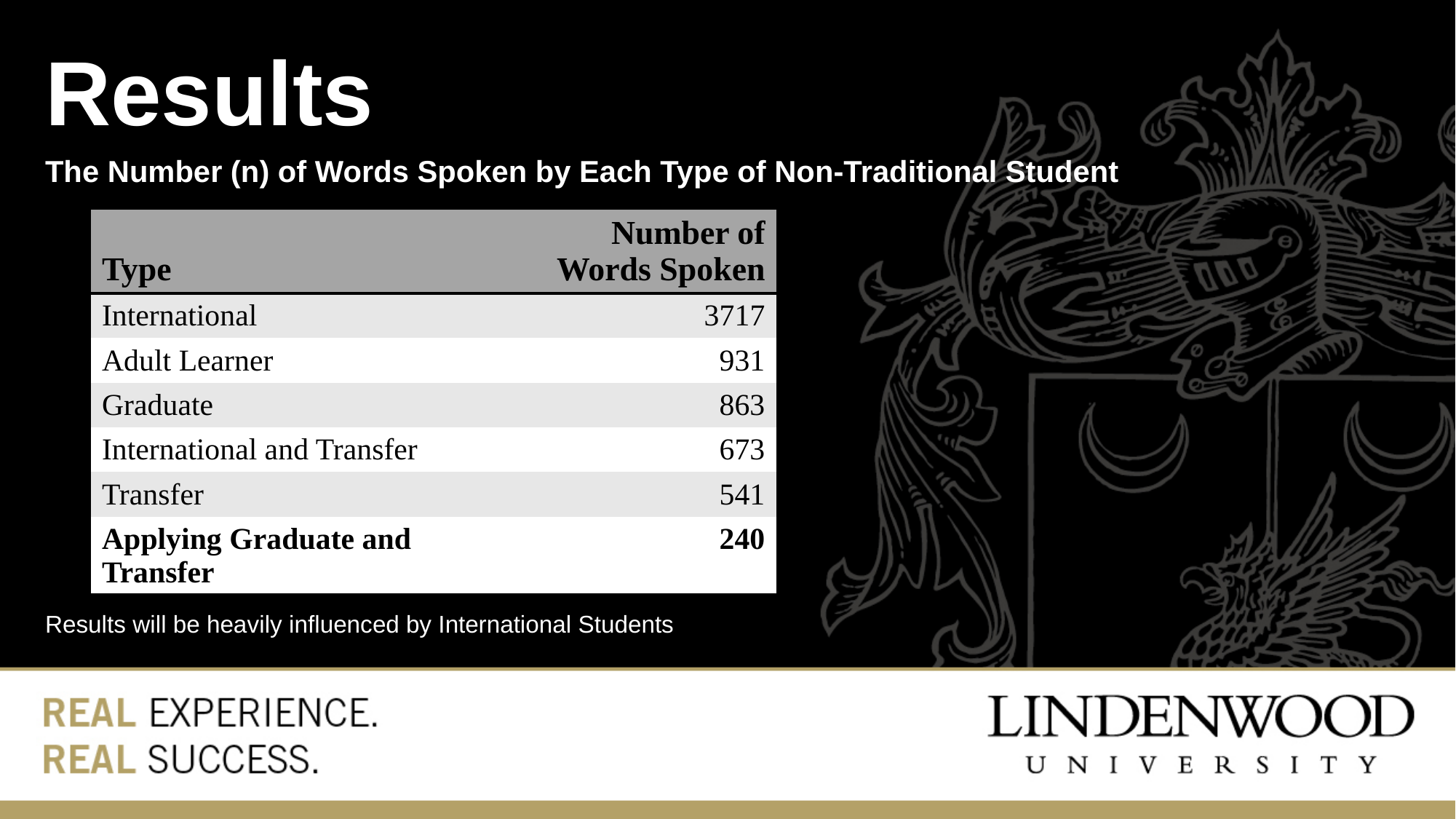

Results
The Number (n) of Words Spoken by Each Type of Non-Traditional Student
| Type | Number of Words Spoken |
| --- | --- |
| International | 3717 |
| Adult Learner | 931 |
| Graduate | 863 |
| International and Transfer | 673 |
| Transfer | 541 |
| Applying Graduate and Transfer | 240 |
Results will be heavily influenced by International Students